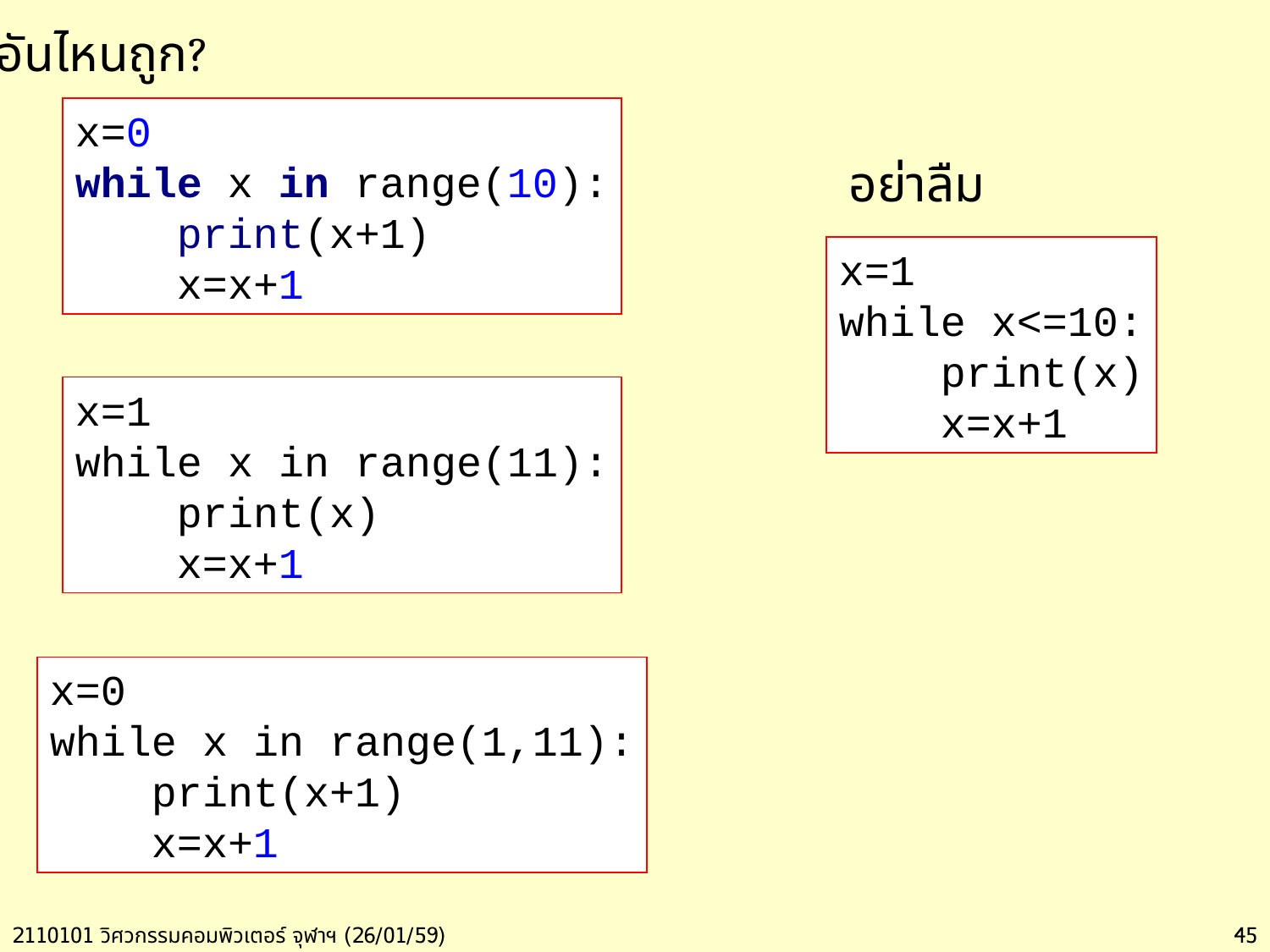

อันไหนถูก?
x=0
while x in range(10):
    print(x+1)
    x=x+1
อย่าลืม
x=1
while x<=10:
    print(x)
    x=x+1
x=1
while x in range(11):
    print(x)
    x=x+1
x=0
while x in range(1,11):
    print(x+1)
    x=x+1